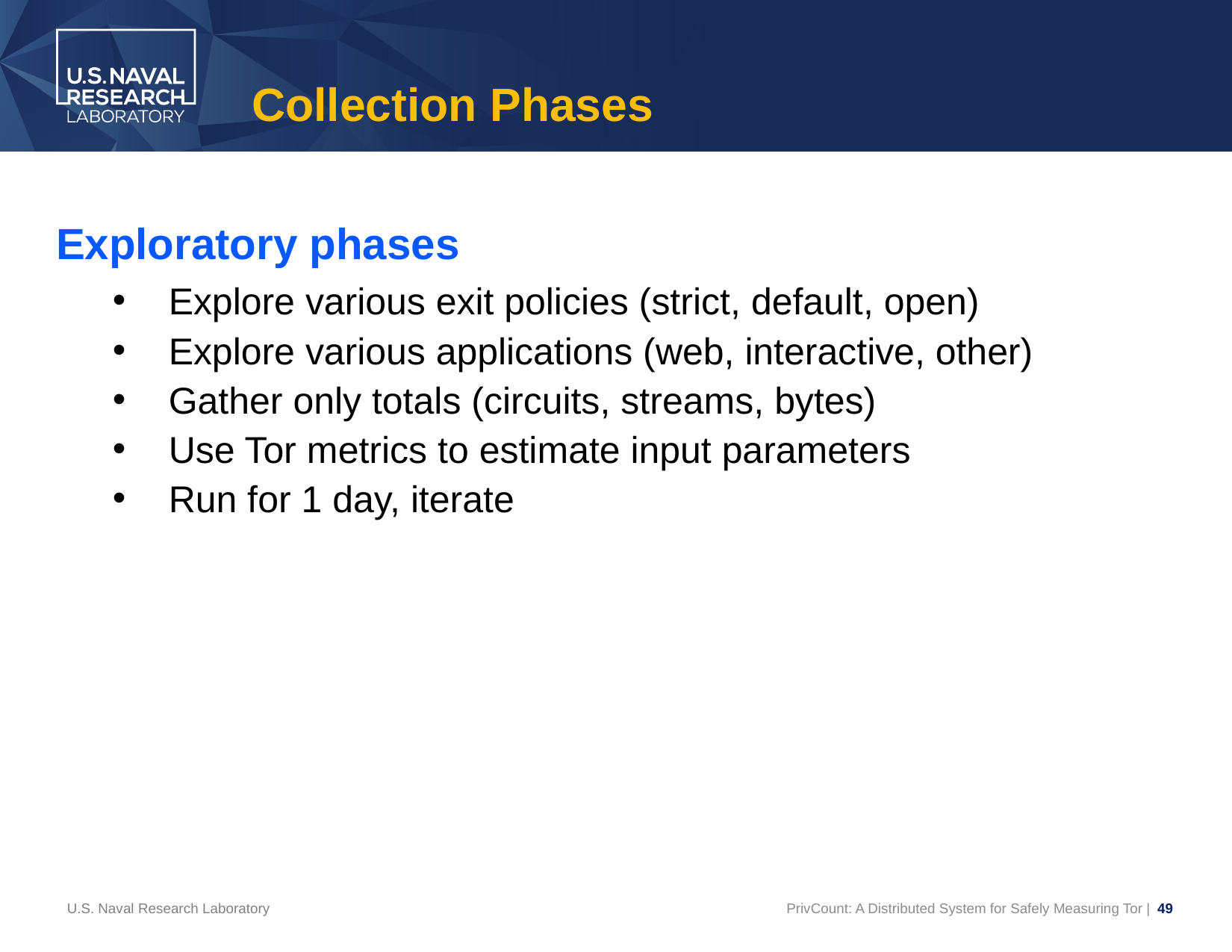

# Collection Phases
Exploratory phases
Explore various exit policies (strict, default, open)
Explore various applications (web, interactive, other)
Gather only totals (circuits, streams, bytes)
Use Tor metrics to estimate input parameters
Run for 1 day, iterate
U.S. Naval Research Laboratory
PrivCount: A Distributed System for Safely Measuring Tor |  49